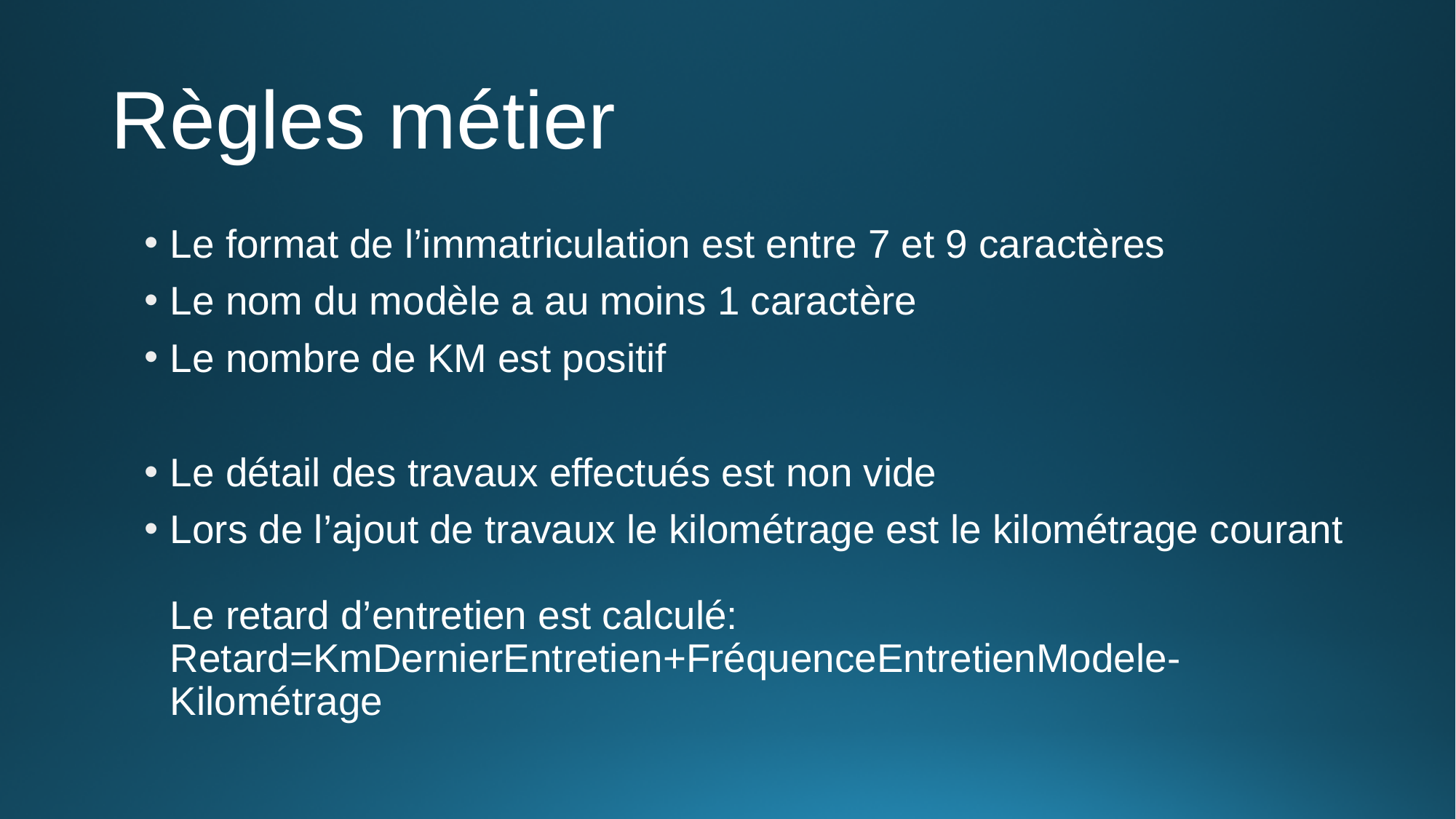

# Règles métier
Le format de l’immatriculation est entre 7 et 9 caractères
Le nom du modèle a au moins 1 caractère
Le nombre de KM est positif

Le détail des travaux effectués est non vide
Lors de l’ajout de travaux le kilométrage est le kilométrage courant
Le retard d’entretien est calculé: Retard=KmDernierEntretien+FréquenceEntretienModele-Kilométrage